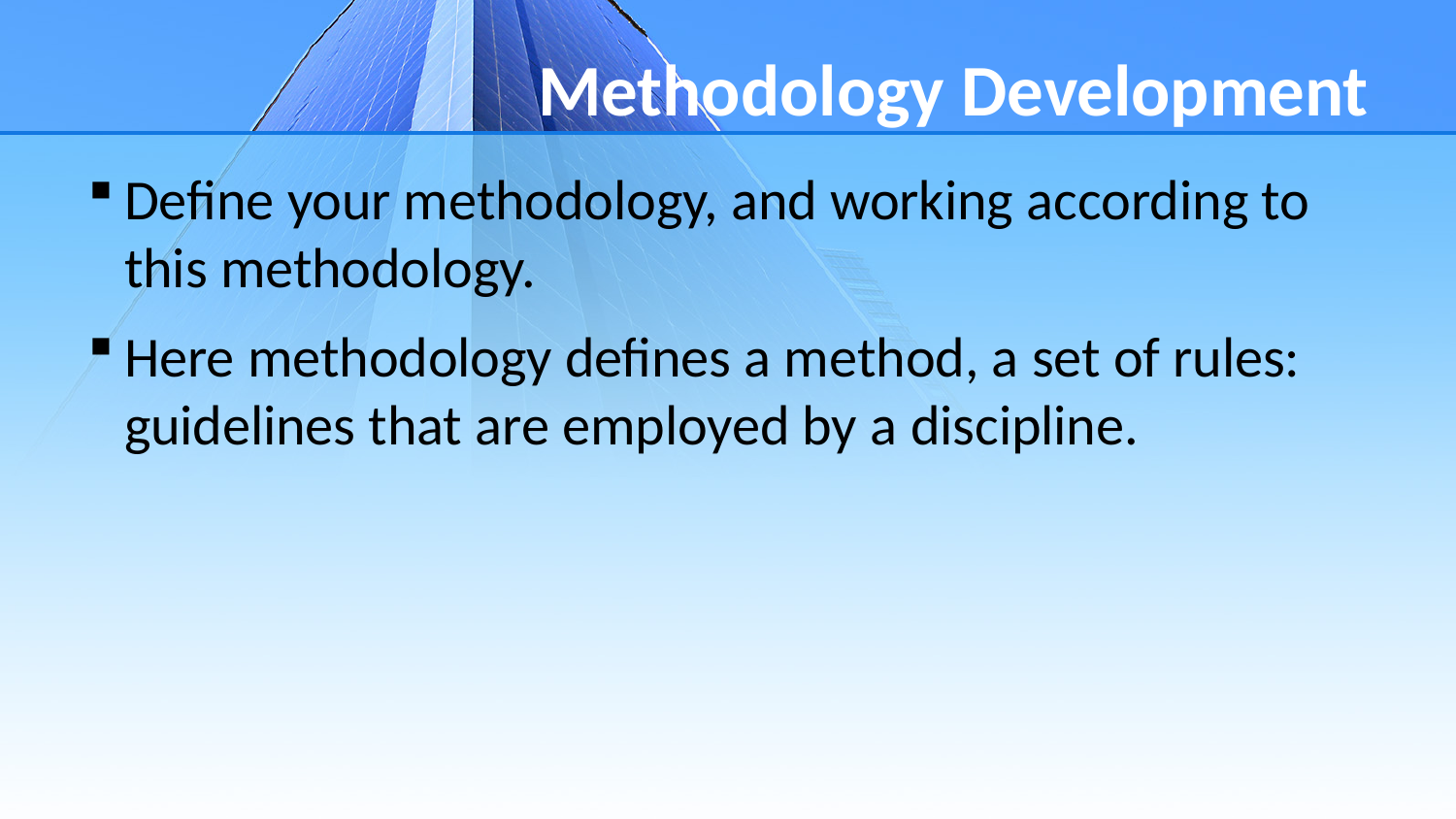

# Methodology Development
Define your methodology, and working according to this methodology.
Here methodology defines a method, a set of rules: guidelines that are employed by a discipline.